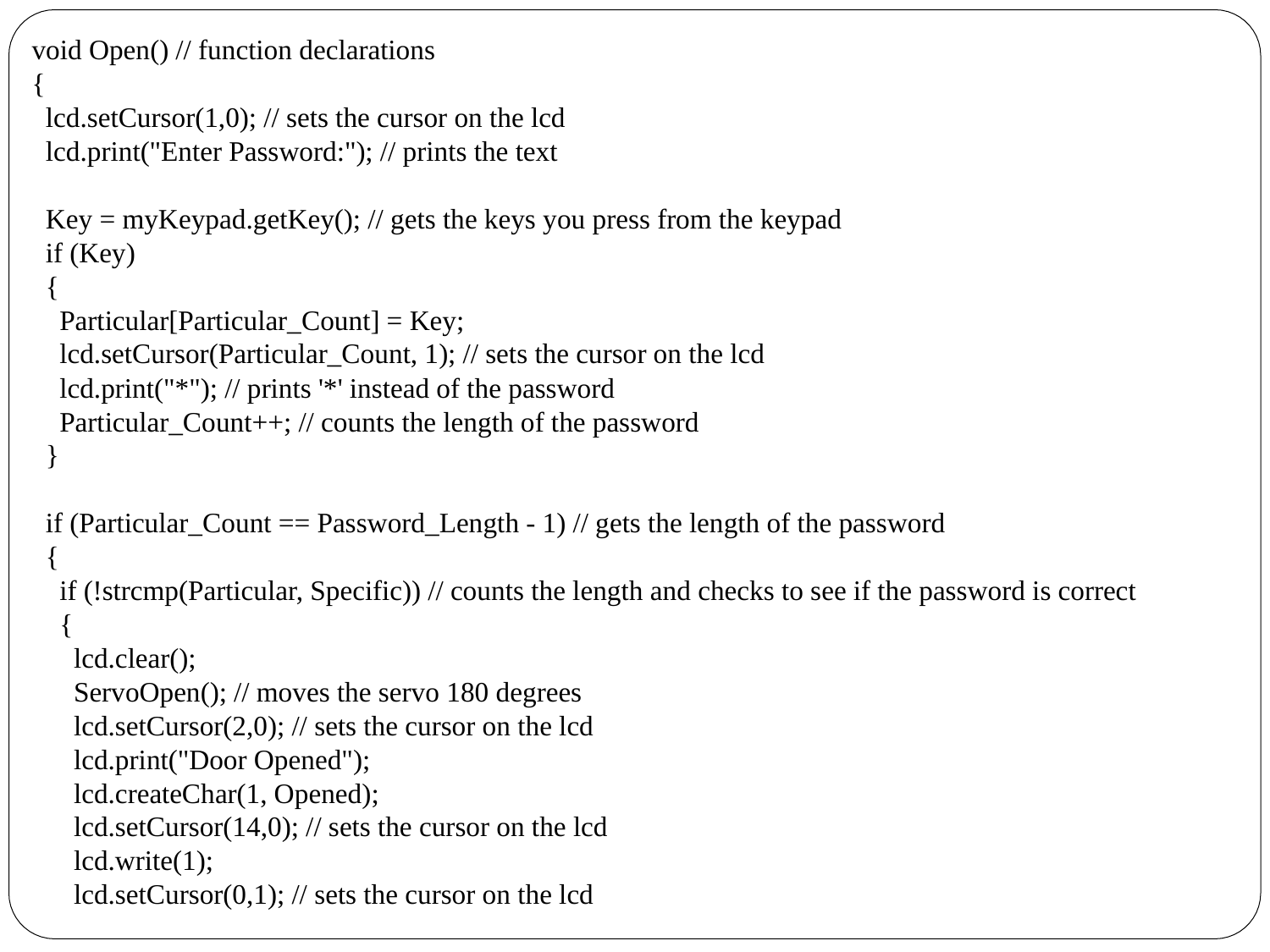

void Open() // function declarations
{
  lcd.setCursor(1,0); // sets the cursor on the lcd
  lcd.print("Enter Password:"); // prints the text

  Key = myKeypad.getKey(); // gets the keys you press from the keypad
  if (Key)
  {
    Particular[Particular_Count] = Key;
    lcd.setCursor(Particular_Count, 1); // sets the cursor on the lcd
    lcd.print("*"); // prints '*' instead of the password
    Particular_Count++; // counts the length of the password
  }

  if (Particular_Count == Password_Length - 1) // gets the length of the password
  {
    if (!strcmp(Particular, Specific)) // counts the length and checks to see if the password is correct
    {
      lcd.clear();
      ServoOpen(); // moves the servo 180 degrees
      lcd.setCursor(2,0); // sets the cursor on the lcd
      lcd.print("Door Opened");
      lcd.createChar(1, Opened);
      lcd.setCursor(14,0); // sets the cursor on the lcd
      lcd.write(1);
      lcd.setCursor(0,1); // sets the cursor on the lcd